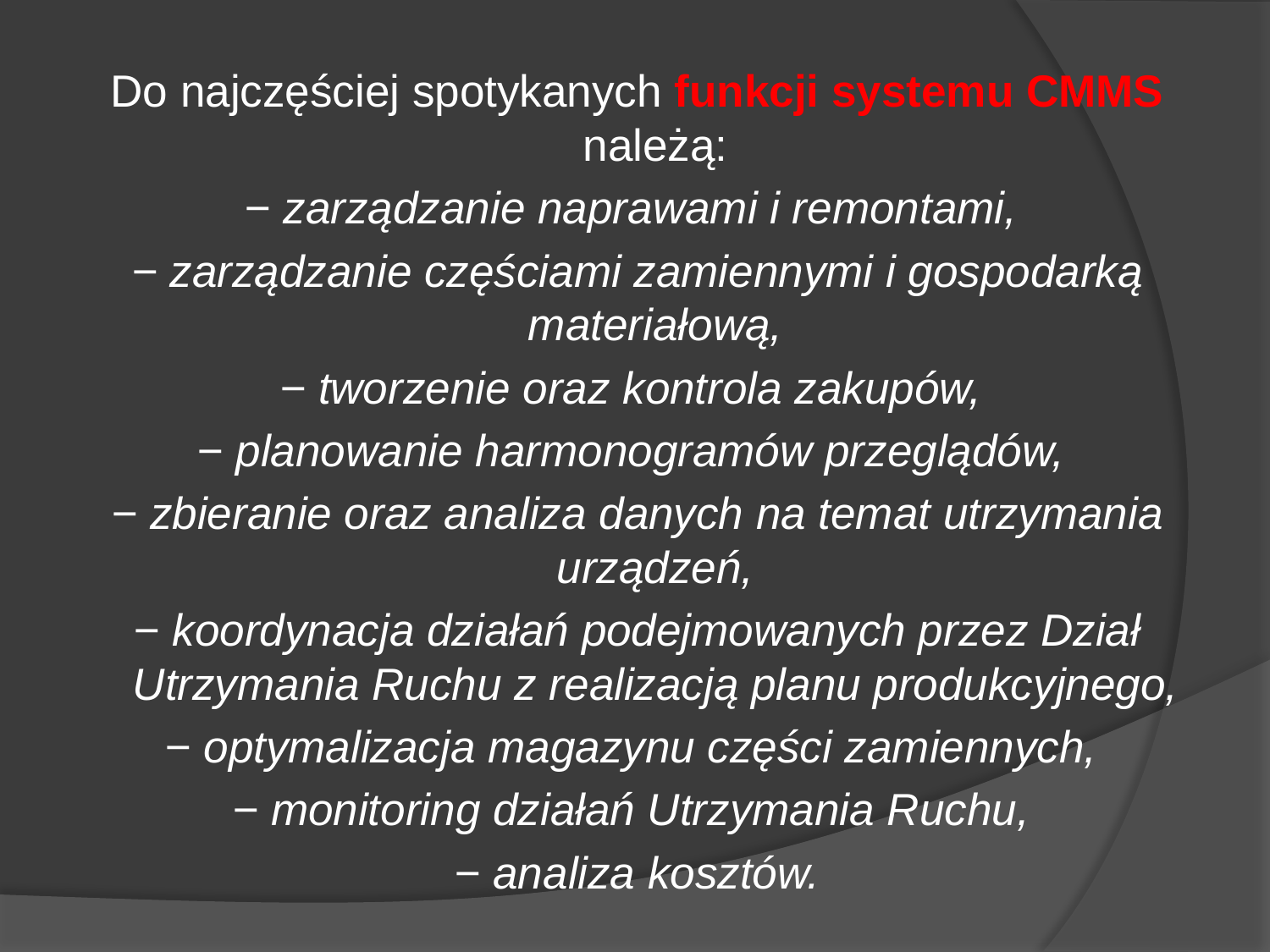

#
Do najczęściej spotykanych funkcji systemu CMMS należą:
− zarządzanie naprawami i remontami,
− zarządzanie częściami zamiennymi i gospodarką materiałową,
− tworzenie oraz kontrola zakupów,
− planowanie harmonogramów przeglądów,
− zbieranie oraz analiza danych na temat utrzymania urządzeń,
− koordynacja działań podejmowanych przez Dział Utrzymania Ruchu z realizacją planu produkcyjnego,
− optymalizacja magazynu części zamiennych,
− monitoring działań Utrzymania Ruchu,
− analiza kosztów.